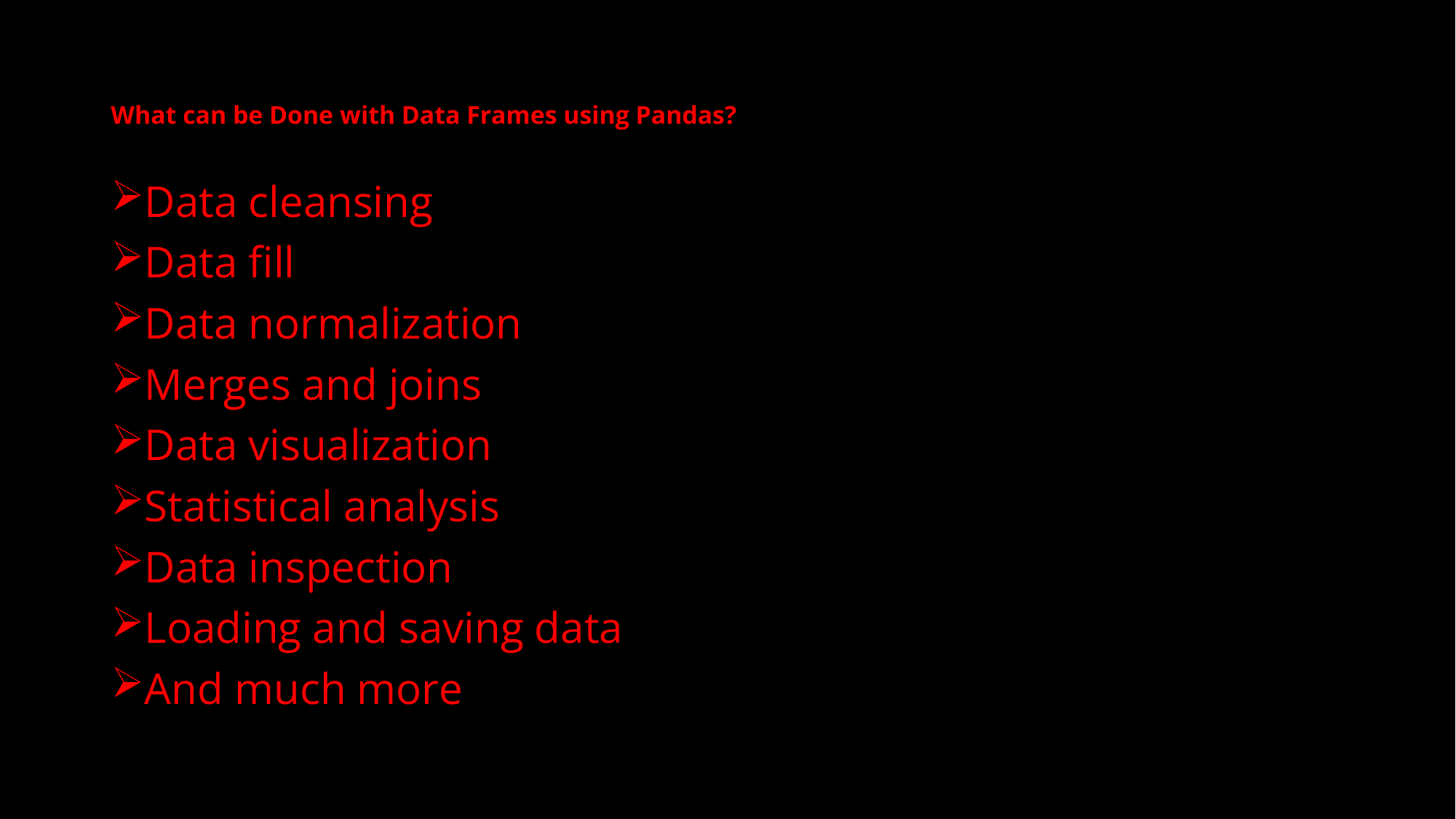

# What can be Done with Data Frames using Pandas?
Data cleansing
Data fill
Data normalization
Merges and joins
Data visualization
Statistical analysis
Data inspection
Loading and saving data
And much more